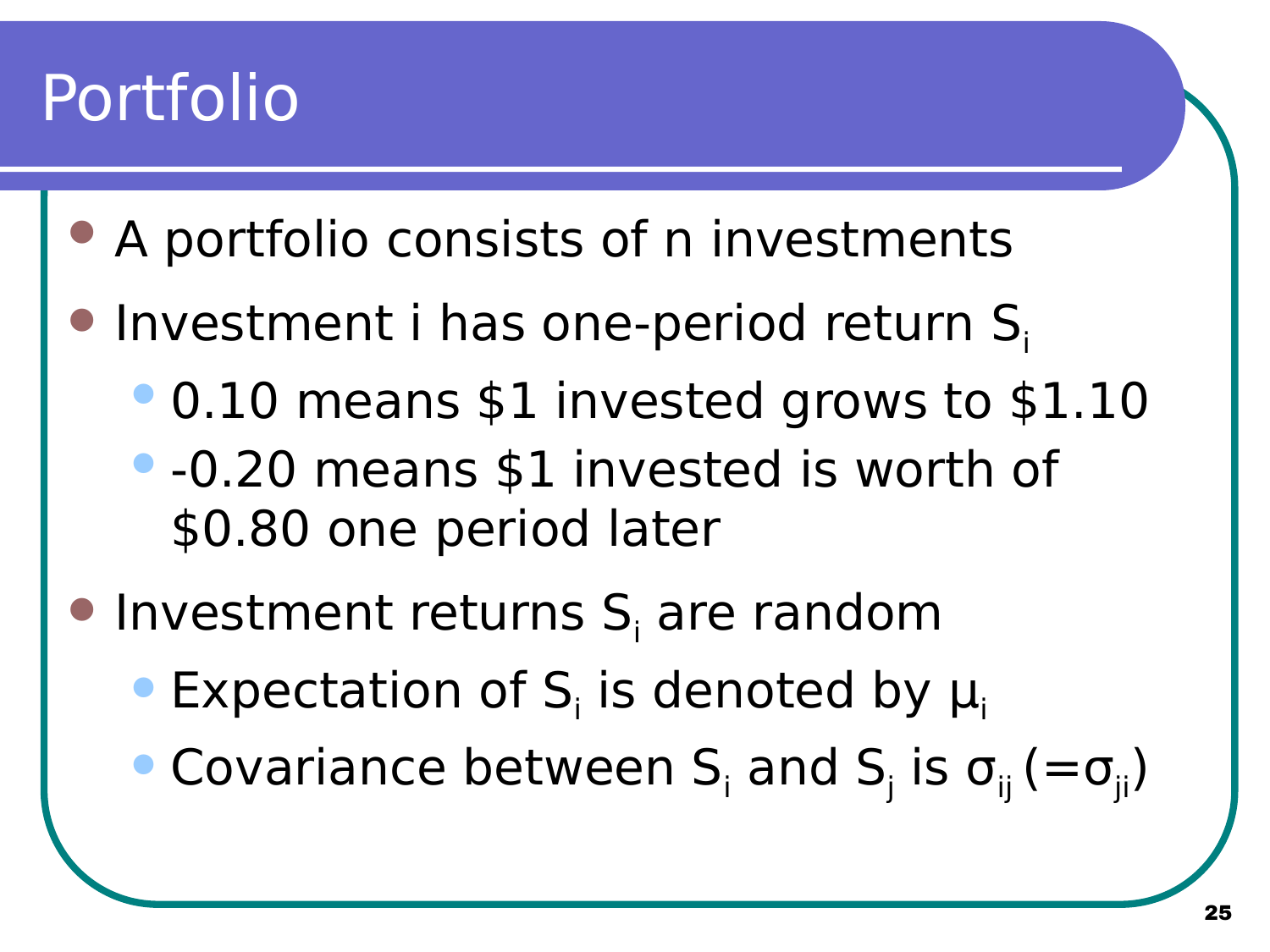

# Portfolio
A portfolio consists of n investments
Investment i has one-period return Si
0.10 means $1 invested grows to $1.10
-0.20 means $1 invested is worth of $0.80 one period later
Investment returns Si are random
Expectation of Si is denoted by μi
Covariance between Si and Sj is σij (=σji)
25